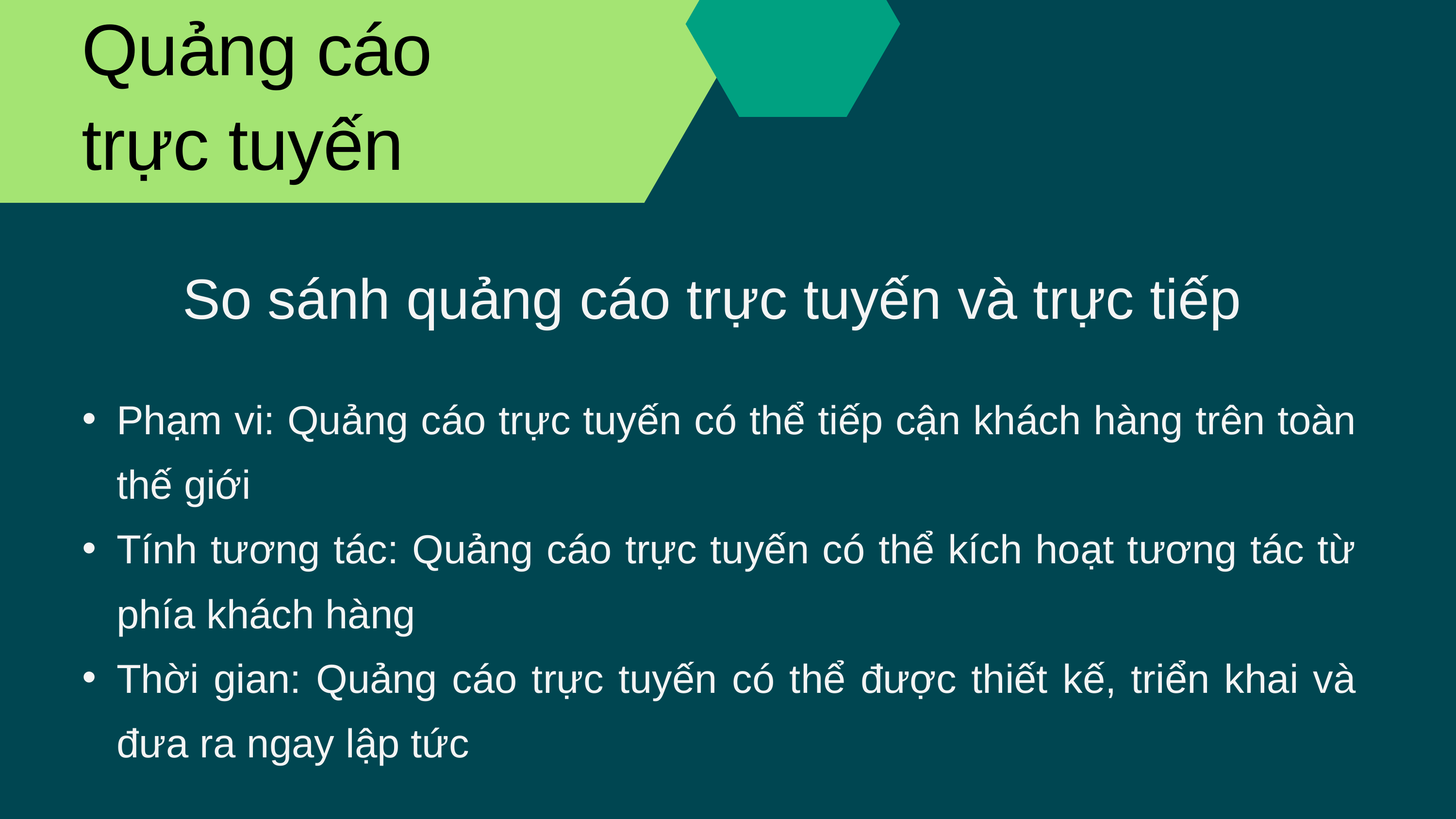

Quảng cáo trực tuyến
So sánh quảng cáo trực tuyến và trực tiếp
Phạm vi: Quảng cáo trực tuyến có thể tiếp cận khách hàng trên toàn thế giới
Tính tương tác: Quảng cáo trực tuyến có thể kích hoạt tương tác từ phía khách hàng
Thời gian: Quảng cáo trực tuyến có thể được thiết kế, triển khai và đưa ra ngay lập tức